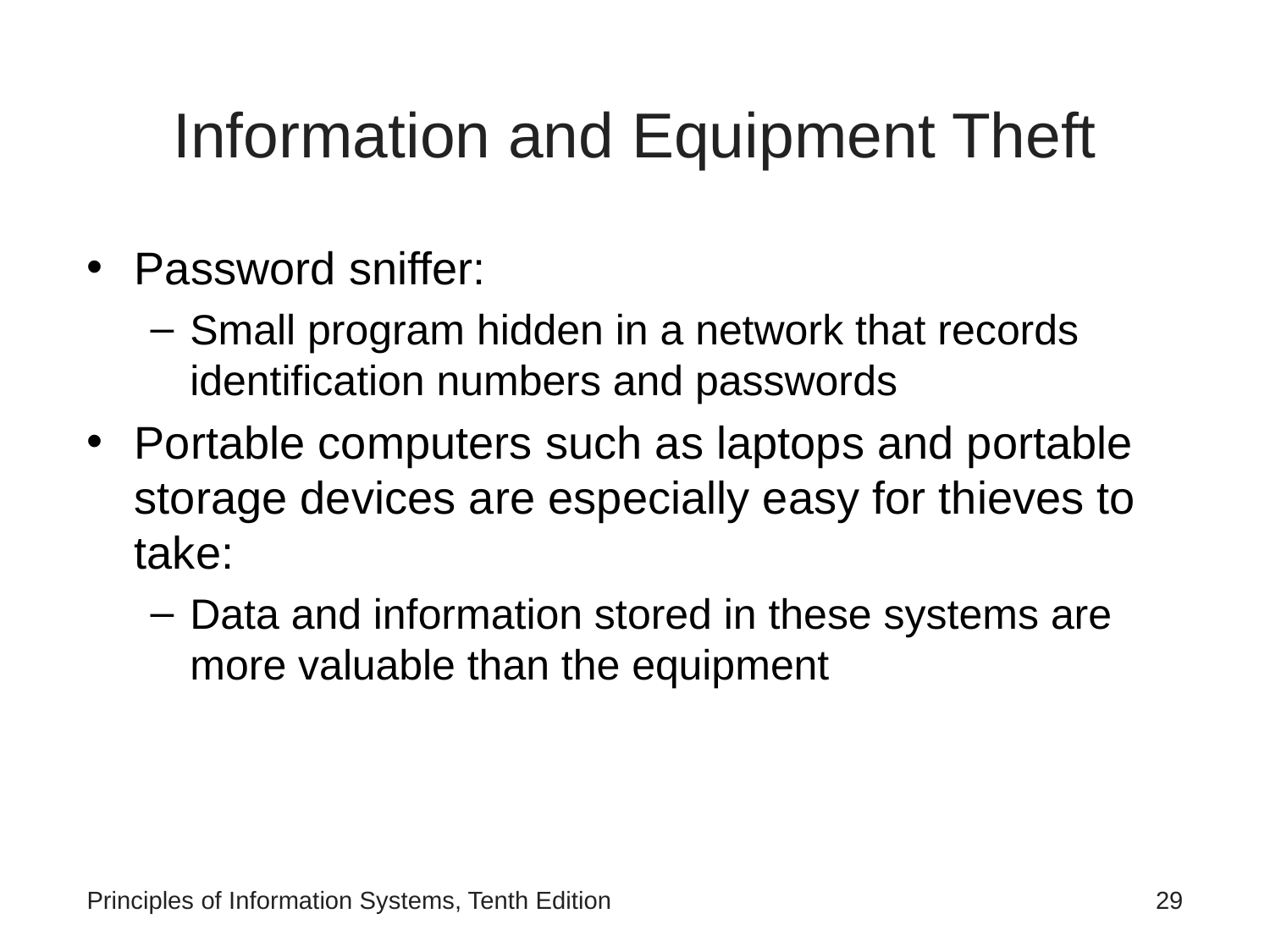

# Information and Equipment Theft
Password sniffer:
Small program hidden in a network that records identification numbers and passwords
Portable computers such as laptops and portable storage devices are especially easy for thieves to take:
Data and information stored in these systems are more valuable than the equipment
Principles of Information Systems, Tenth Edition
29